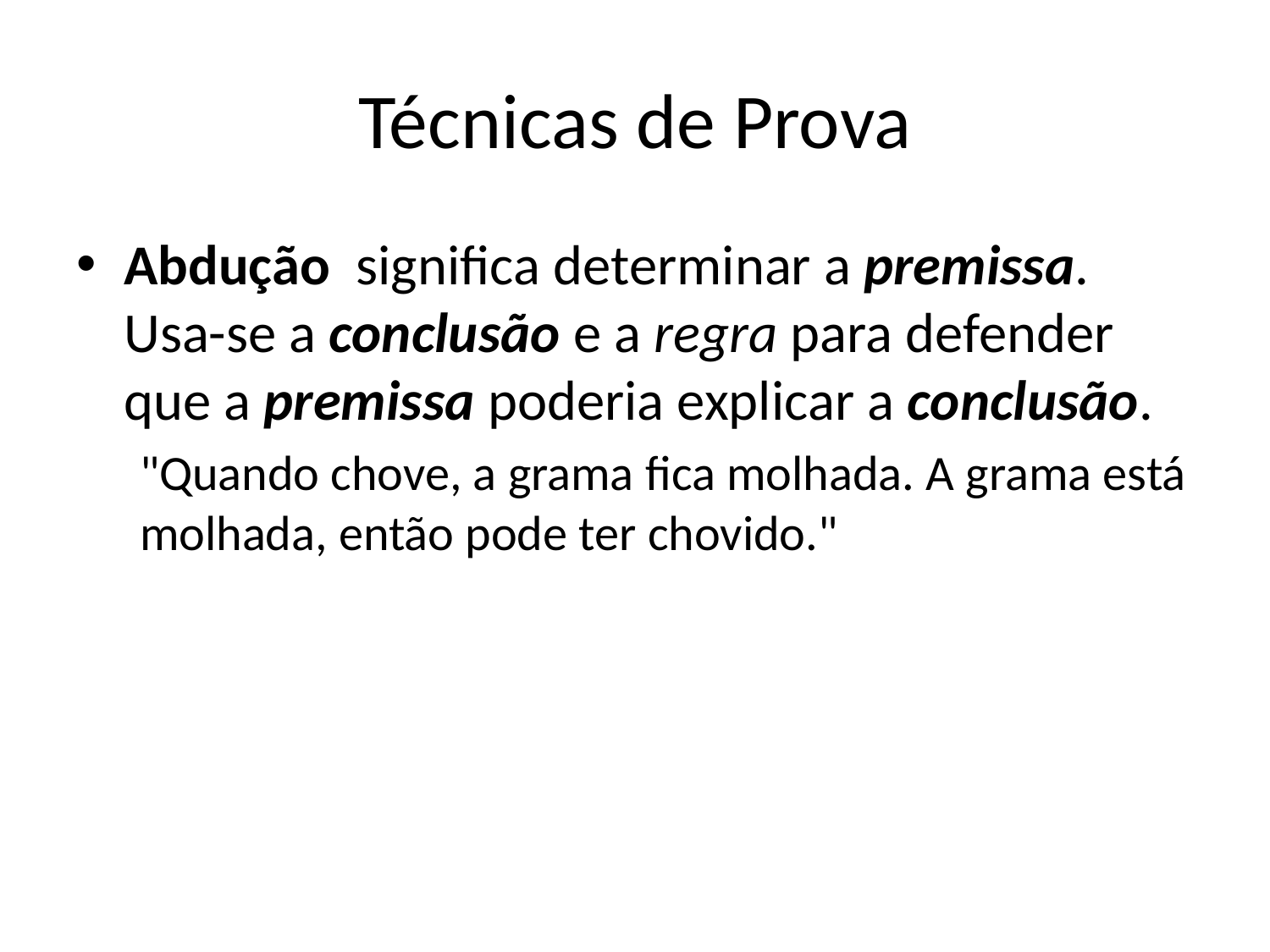

# Técnicas de Prova
Abdução  significa determinar a premissa. Usa-se a conclusão e a regra para defender que a premissa poderia explicar a conclusão.
"Quando chove, a grama fica molhada. A grama está molhada, então pode ter chovido."